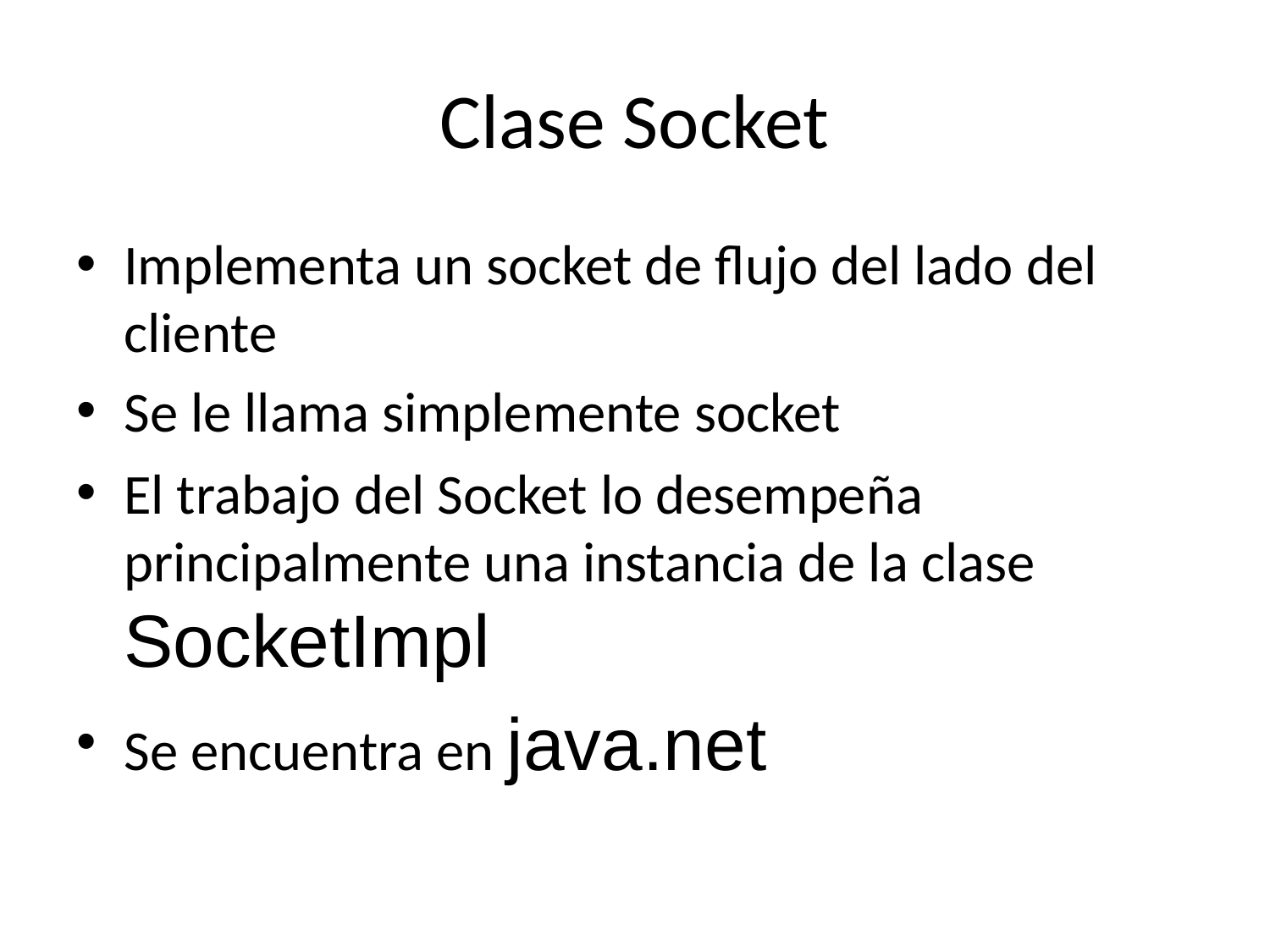

# Clase Socket
Implementa un socket de flujo del lado del cliente
Se le llama simplemente socket
El trabajo del Socket lo desempeña principalmente una instancia de la clase SocketImpl
Se encuentra en java.net